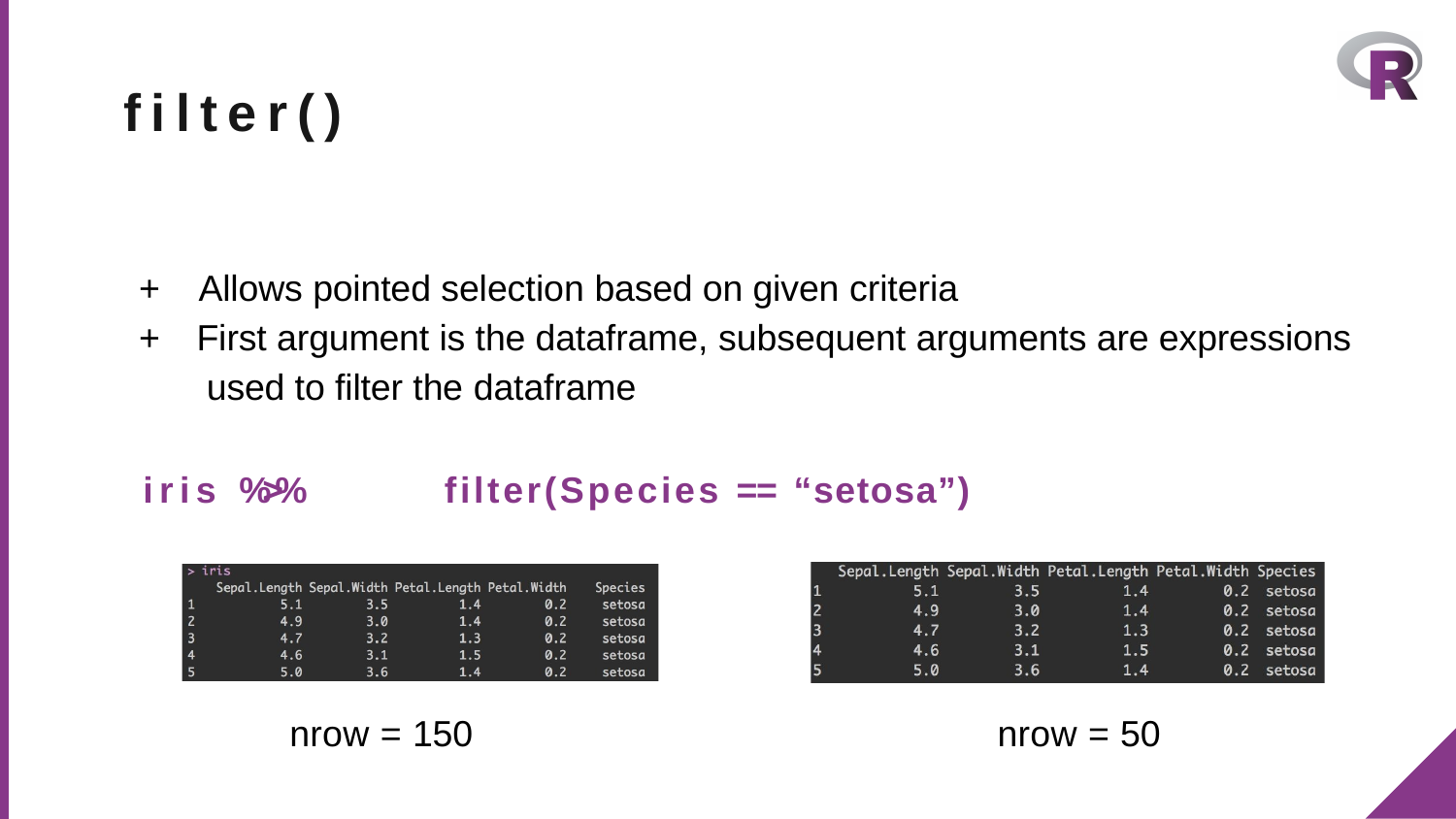

# filter()
+	Allows pointed selection based on given criteria
+	First argument is the dataframe, subsequent arguments are expressions  used to filter the dataframe

iris %>%	 filter(Species == “setosa”)

nrow = 150
nrow = 50